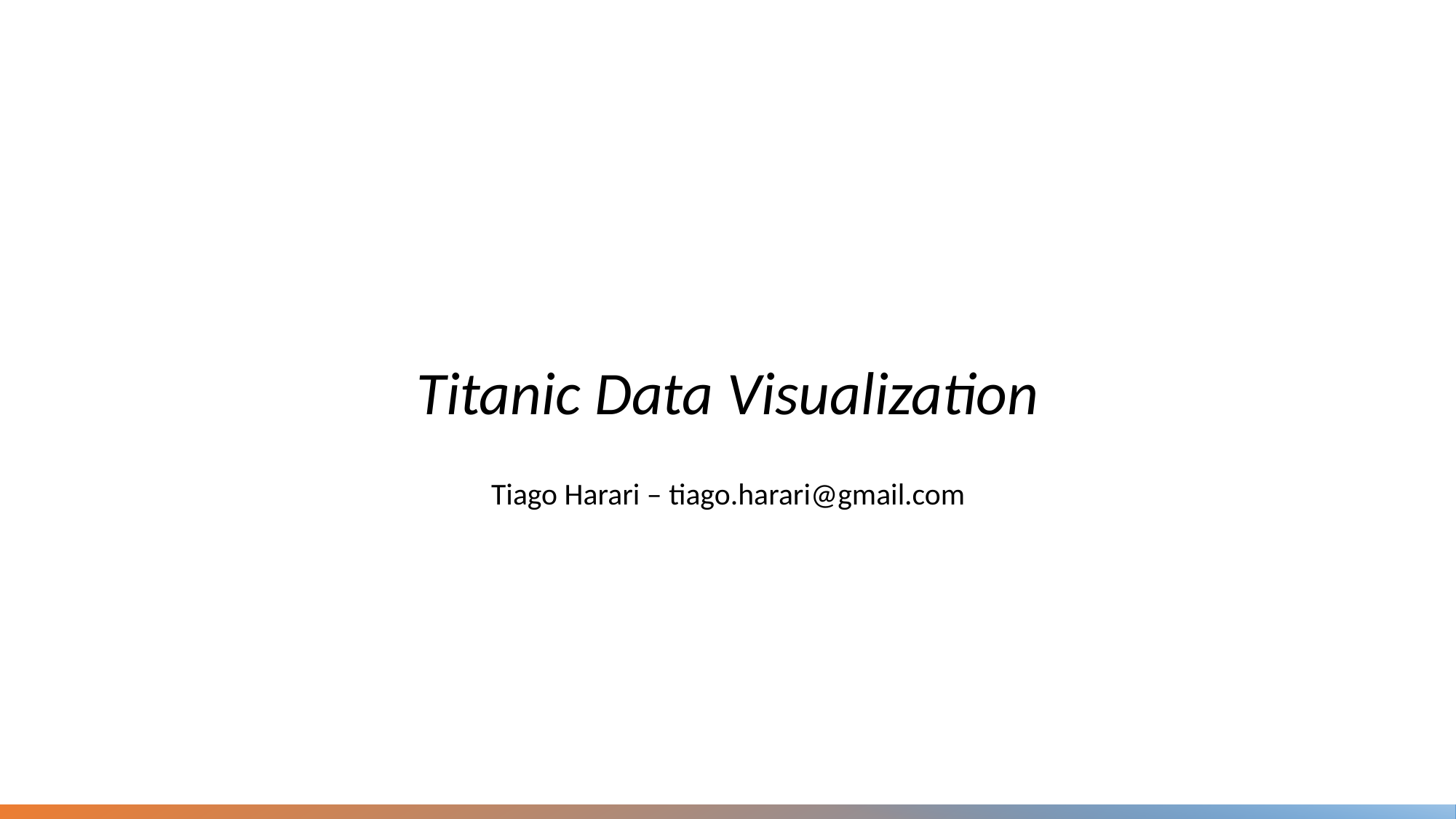

# Titanic Data Visualization
Tiago Harari – tiago.harari@gmail.com